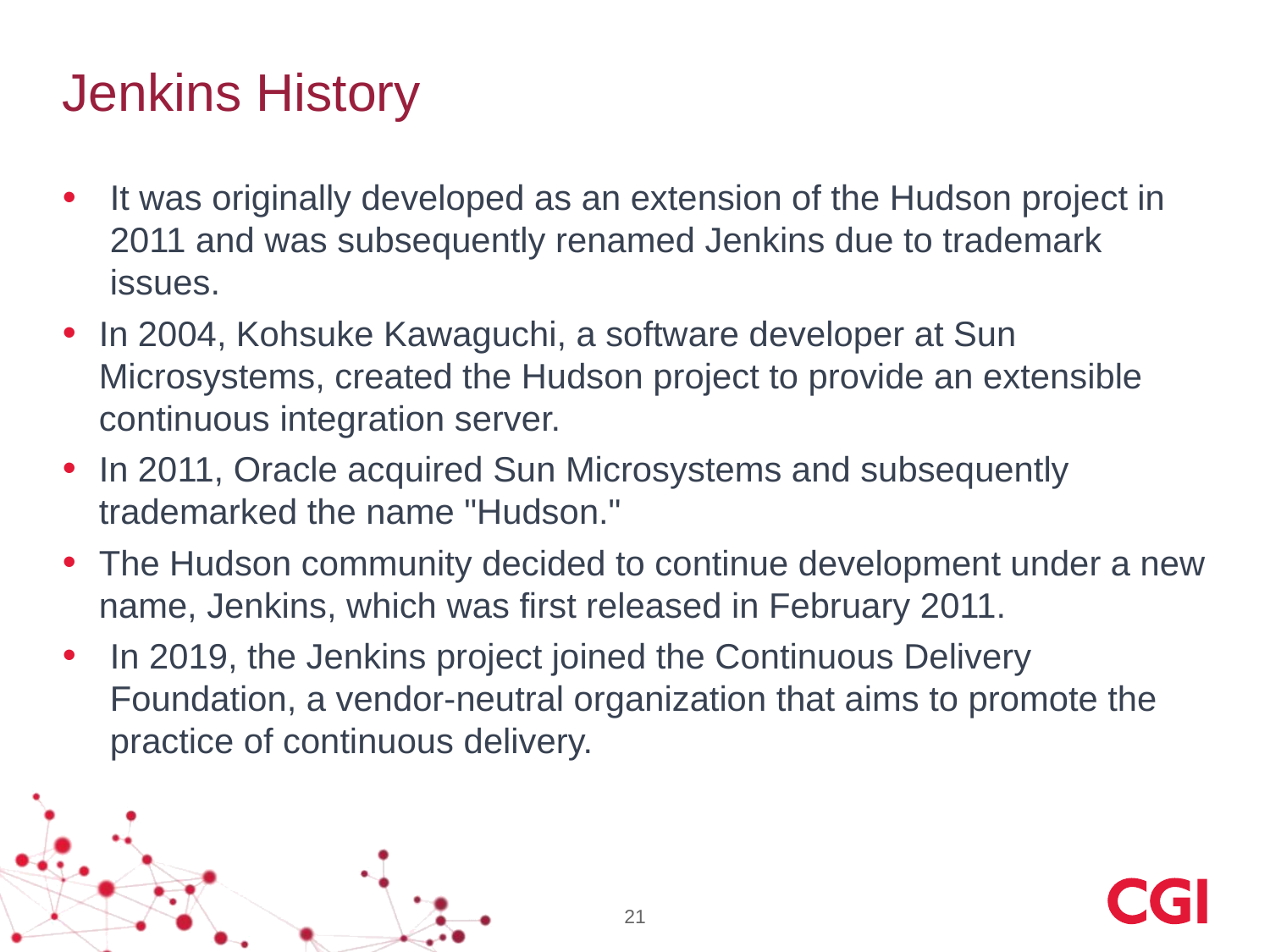

# Jenkins History
It was originally developed as an extension of the Hudson project in 2011 and was subsequently renamed Jenkins due to trademark issues.
In 2004, Kohsuke Kawaguchi, a software developer at Sun Microsystems, created the Hudson project to provide an extensible continuous integration server.
In 2011, Oracle acquired Sun Microsystems and subsequently trademarked the name "Hudson."
The Hudson community decided to continue development under a new name, Jenkins, which was first released in February 2011.
In 2019, the Jenkins project joined the Continuous Delivery Foundation, a vendor-neutral organization that aims to promote the practice of continuous delivery.
21